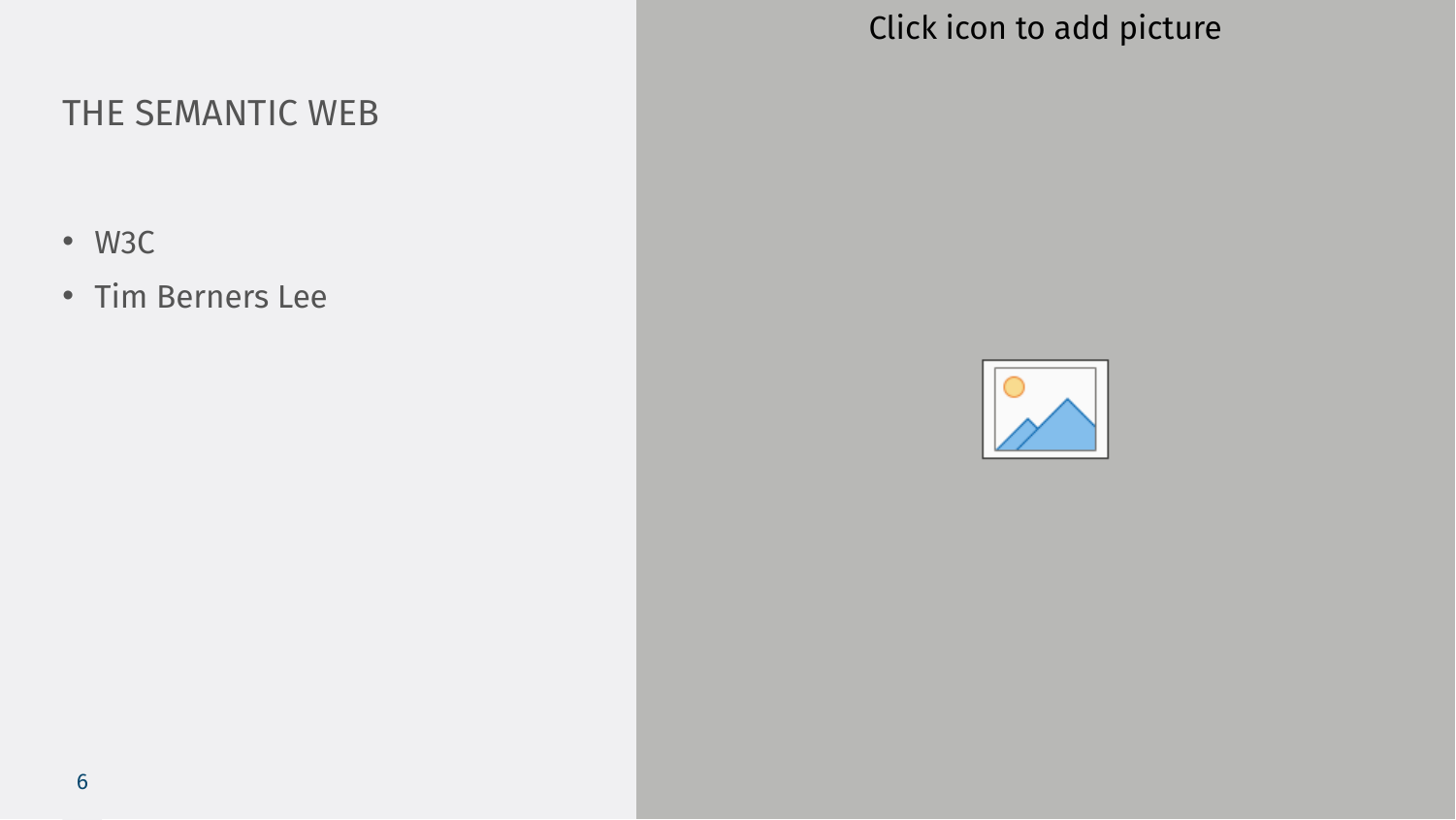

# The Semantic Web
W3C
Tim Berners Lee

6